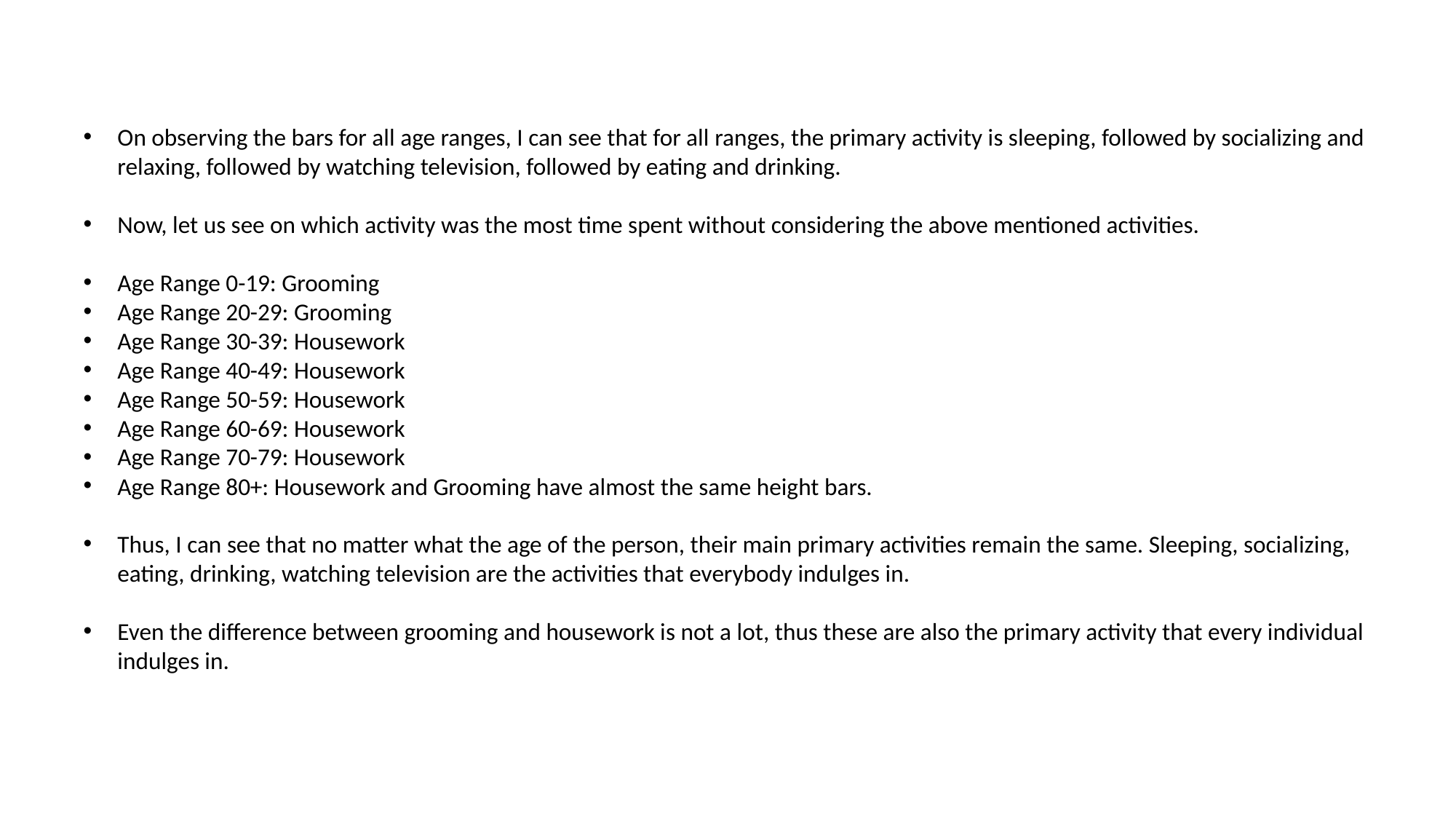

On observing the bars for all age ranges, I can see that for all ranges, the primary activity is sleeping, followed by socializing and relaxing, followed by watching television, followed by eating and drinking.

Now, let us see on which activity was the most time spent without considering the above mentioned activities.

Age Range 0-19: Grooming
Age Range 20-29: Grooming
Age Range 30-39: Housework
Age Range 40-49: Housework
Age Range 50-59: Housework
Age Range 60-69: Housework
Age Range 70-79: Housework
Age Range 80+: Housework and Grooming have almost the same height bars.

Thus, I can see that no matter what the age of the person, their main primary activities remain the same. Sleeping, socializing, eating, drinking, watching television are the activities that everybody indulges in.

Even the difference between grooming and housework is not a lot, thus these are also the primary activity that every individual indulges in.